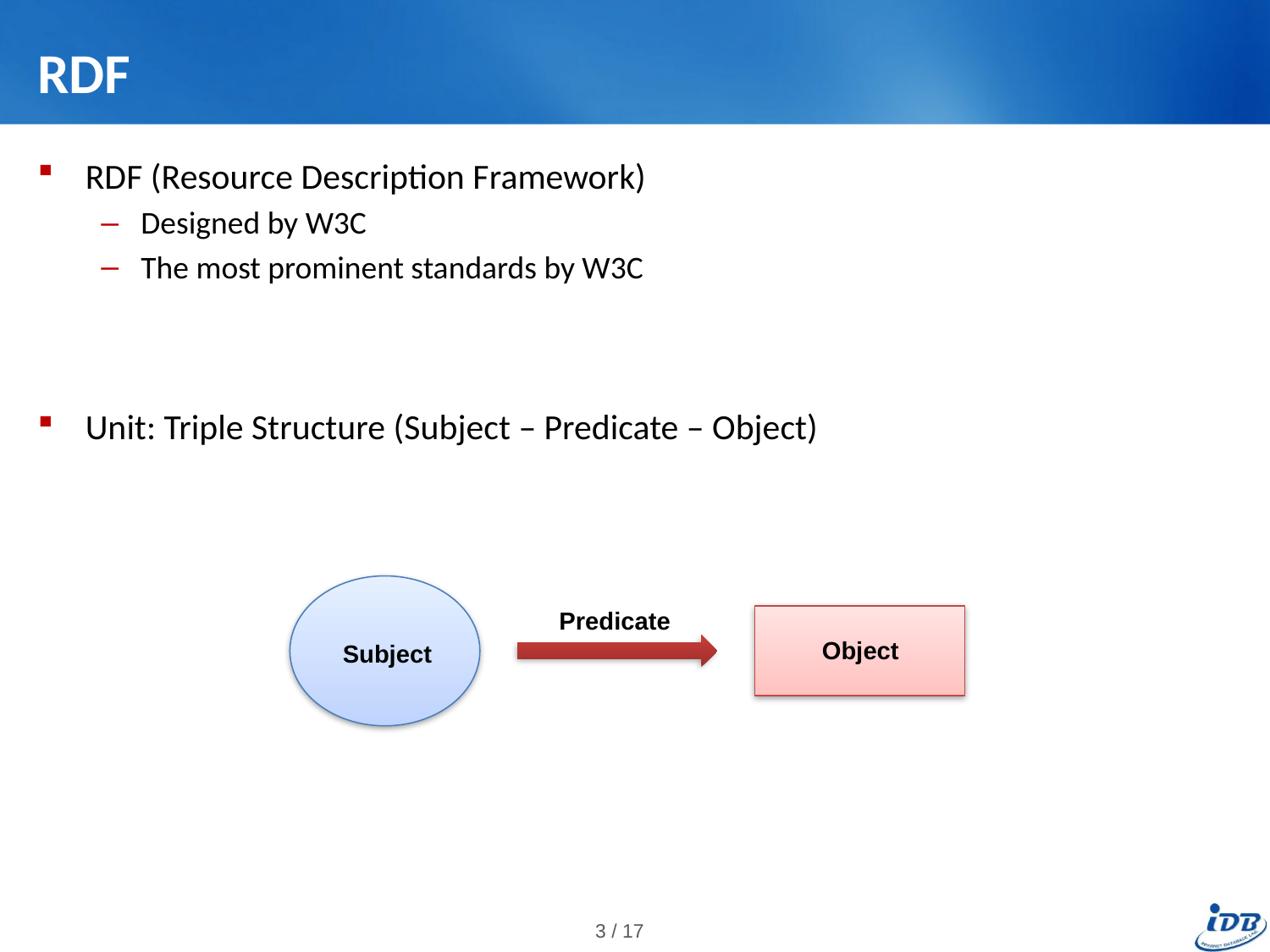

# RDF
RDF (Resource Description Framework)
Designed by W3C
The most prominent standards by W3C

Unit: Triple Structure (Subject – Predicate – Object)

Predicate

Object
Subject